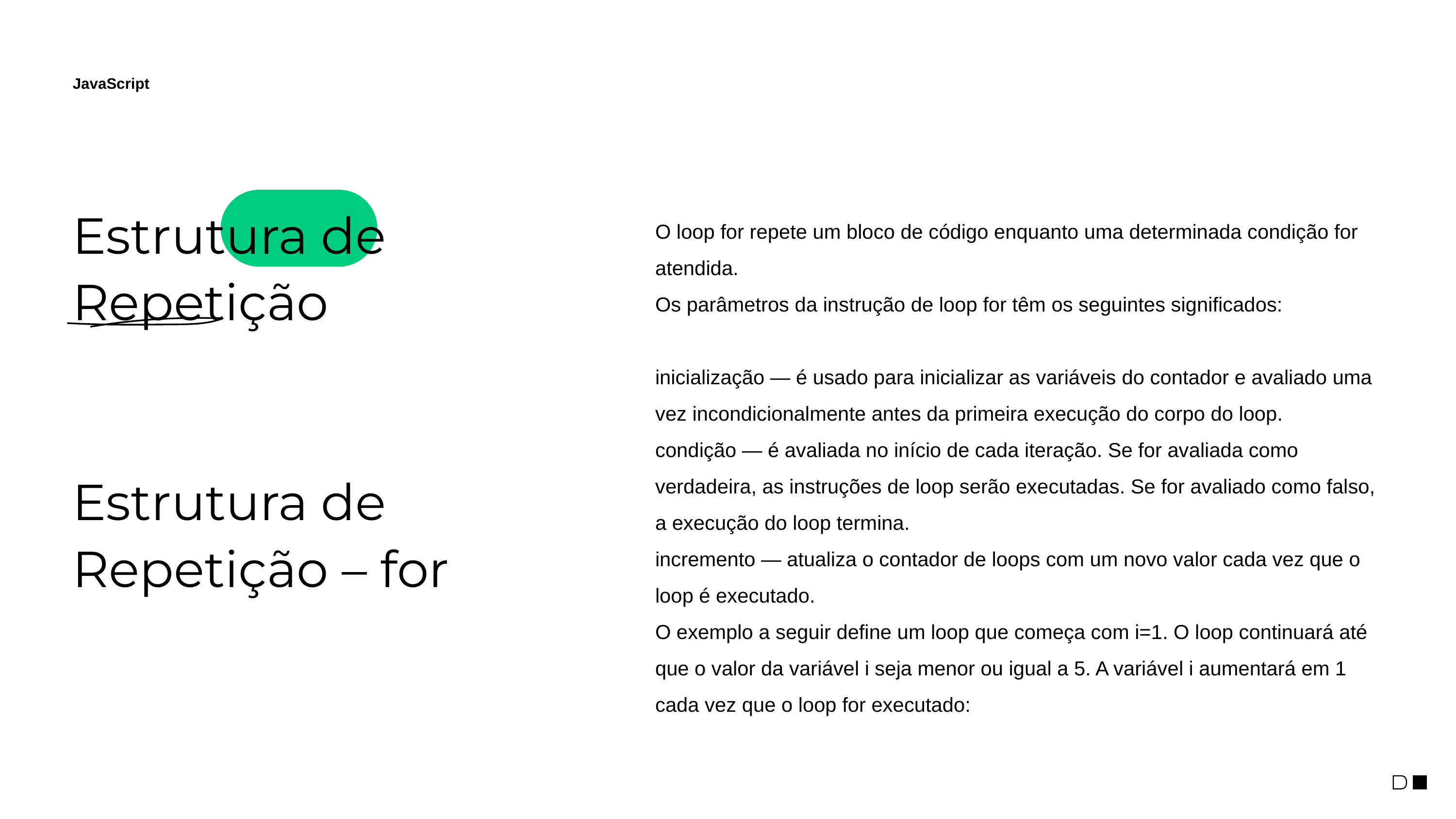

JavaScript

Estrutura de Repetição

Estrutura de Repetição – for
O loop for repete um bloco de código enquanto uma determinada condição for atendida.
Os parâmetros da instrução de loop for têm os seguintes significados:

inicialização — é usado para inicializar as variáveis ​​do contador e avaliado uma vez incondicionalmente antes da primeira execução do corpo do loop.
condição — é avaliada no início de cada iteração. Se for avaliada como verdadeira, as instruções de loop serão executadas. Se for avaliado como falso, a execução do loop termina.
incremento — atualiza o contador de loops com um novo valor cada vez que o loop é executado.
O exemplo a seguir define um loop que começa com i=1. O loop continuará até que o valor da variável i seja menor ou igual a 5. A variável i aumentará em 1 cada vez que o loop for executado: